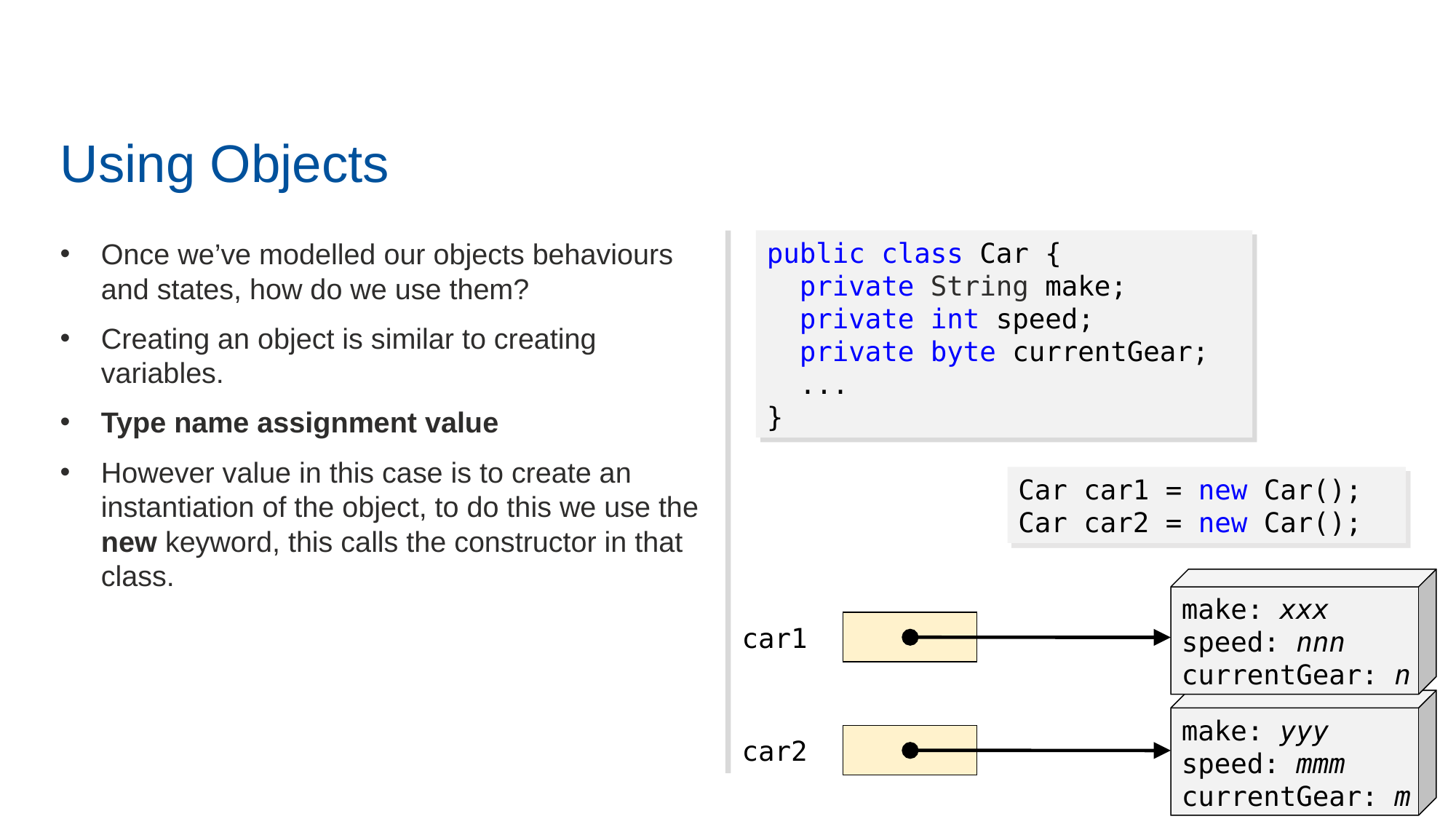

Using Objects
Once we’ve modelled our objects behaviours and states, how do we use them?
Creating an object is similar to creating variables.
Type name assignment value
However value in this case is to create an instantiation of the object, to do this we use the new keyword, this calls the constructor in that class.

public class Car {
  private String make;
  private int speed;
  private byte currentGear;
  ...
}
Car car1 = new Car();
Car car2 = new Car();
make: xxx
speed: nnn
currentGear: n

car1
make: yyy
speed: mmm
currentGear: m

car2